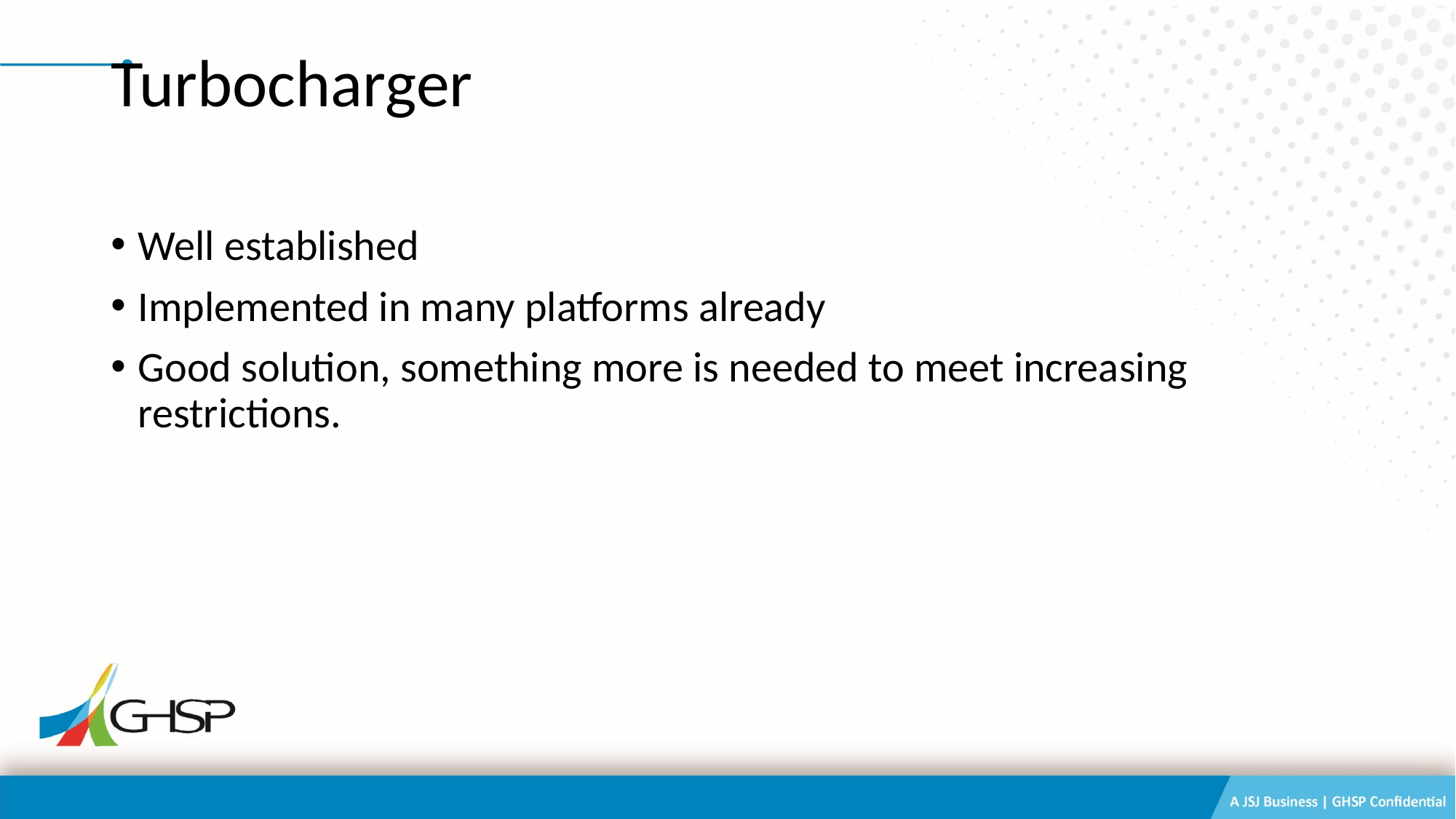

# Turbocharger
Well established
Implemented in many platforms already
Good solution, something more is needed to meet increasing restrictions.